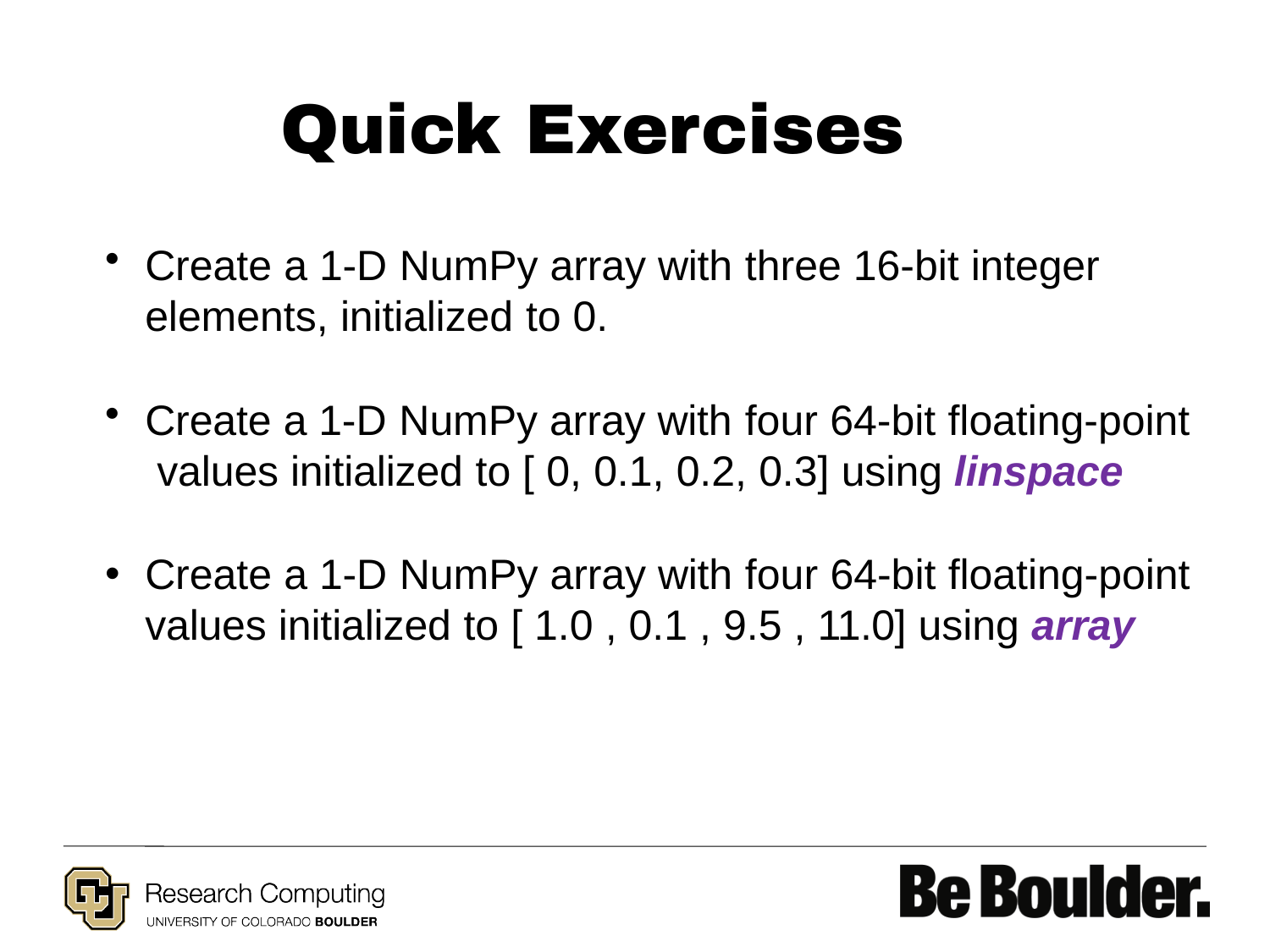

# Quick Exercises
Create a 1-D NumPy array with three 16-bit integer
elements, initialized to 0.

Create a 1-D NumPy array with four 64-bit floating-point  values initialized to [ 0, 0.1, 0.2, 0.3] using linspace

Create a 1-D NumPy array with four 64-bit floating-point
values initialized to [ 1.0 , 0.1 , 9.5 , 11.0] using array